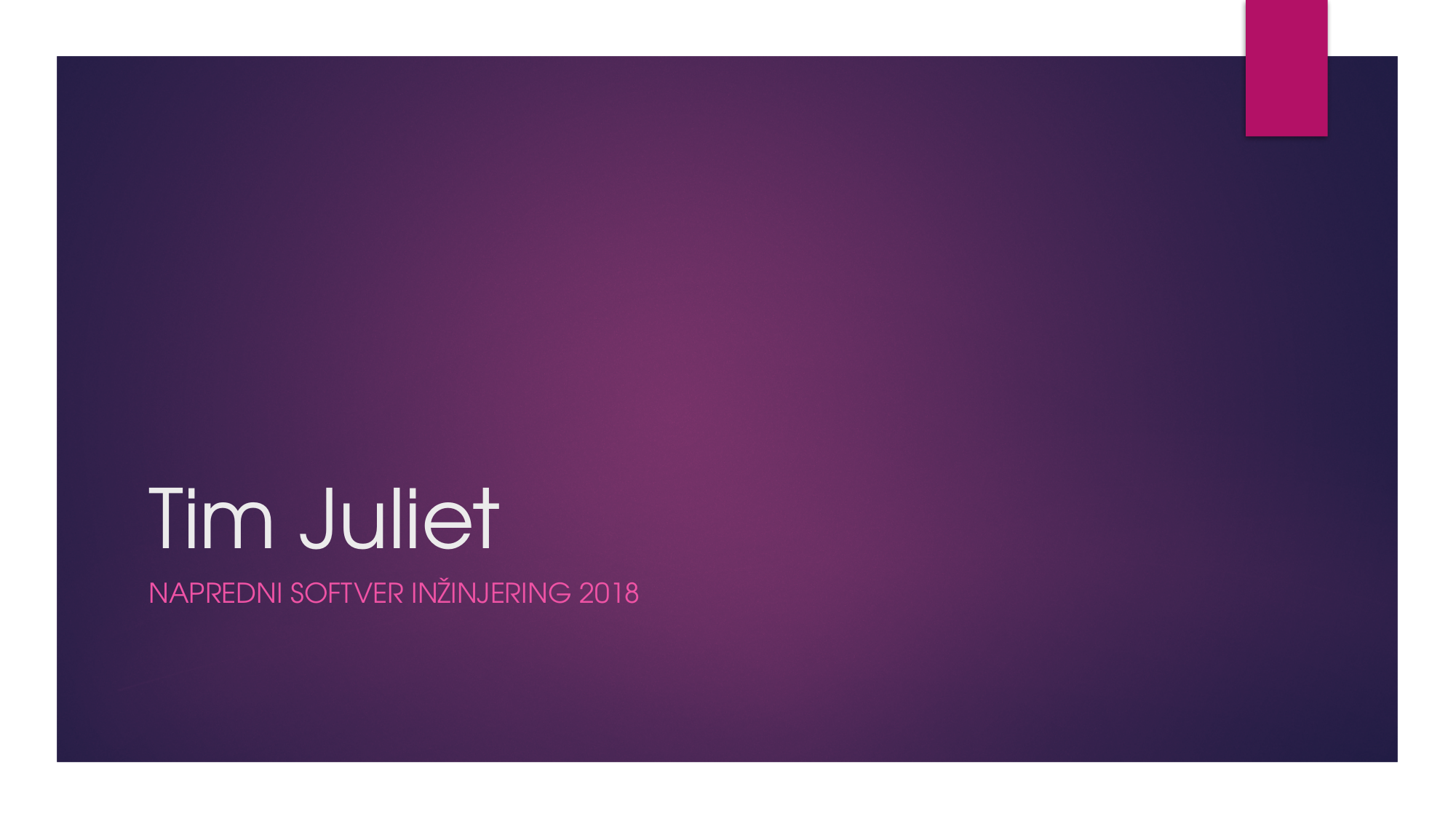

# Tim Juliet
Napredni softver inžinjering 2018